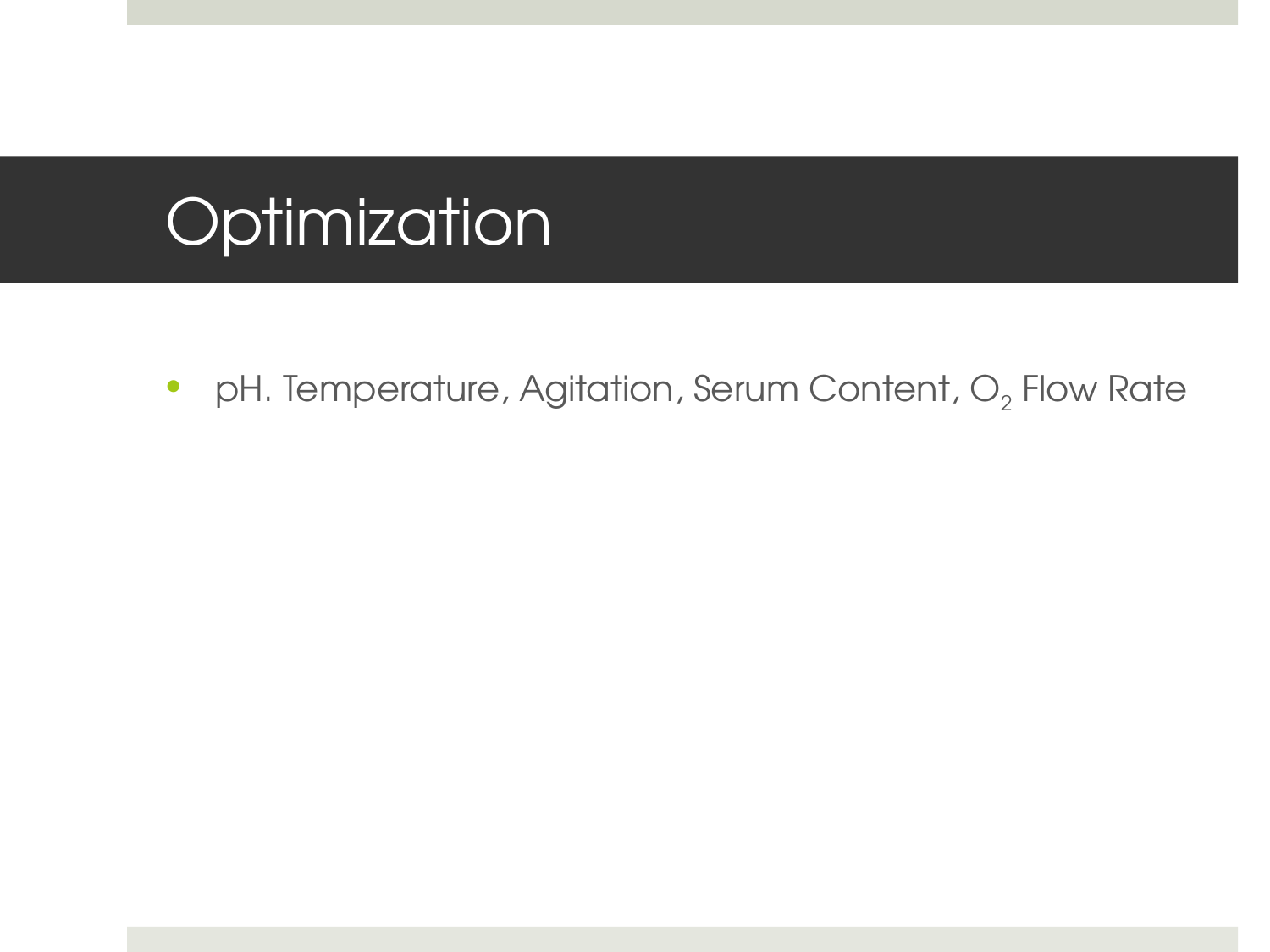

# Optimization
pH. Temperature, Agitation, Serum Content, O2 Flow Rate